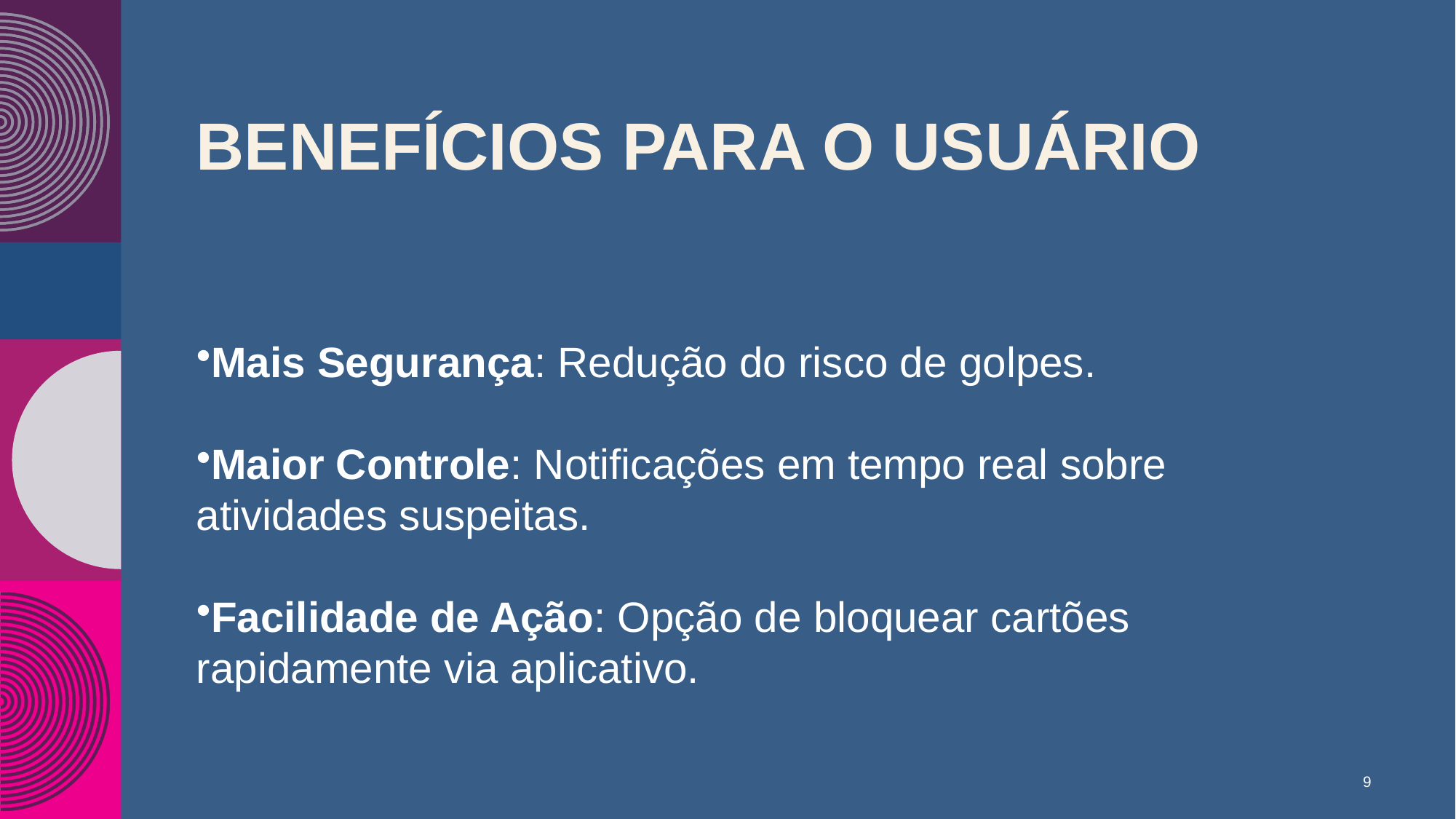

# Benefícios para o Usuário
Mais Segurança: Redução do risco de golpes.

Maior Controle: Notificações em tempo real sobre atividades suspeitas.

Facilidade de Ação: Opção de bloquear cartões rapidamente via aplicativo.
9